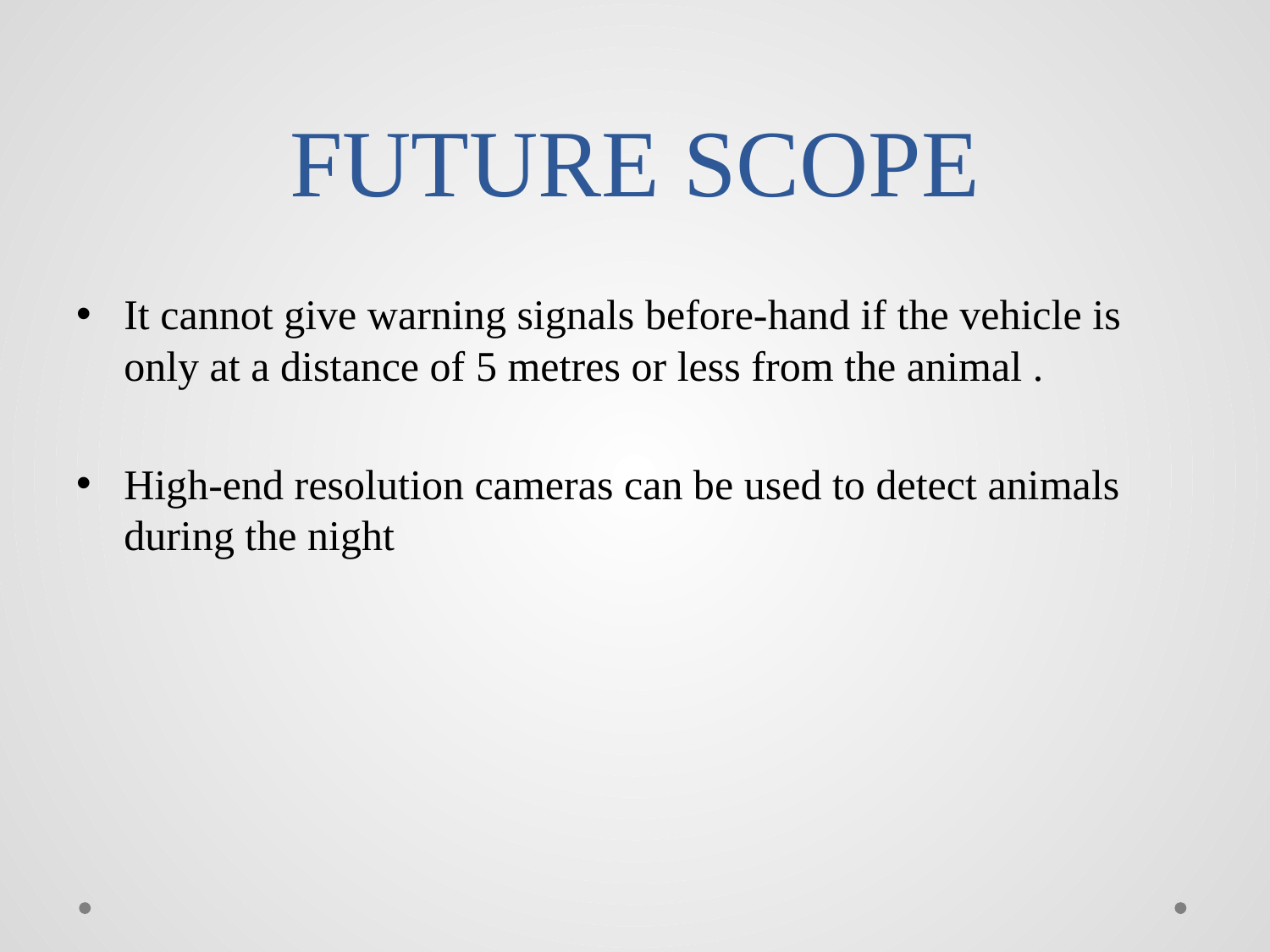

# FUTURE SCOPE

It cannot give warning signals before-hand if the vehicle is only at a distance of 5 metres or less from the animal .

High-end resolution cameras can be used to detect animals during the night